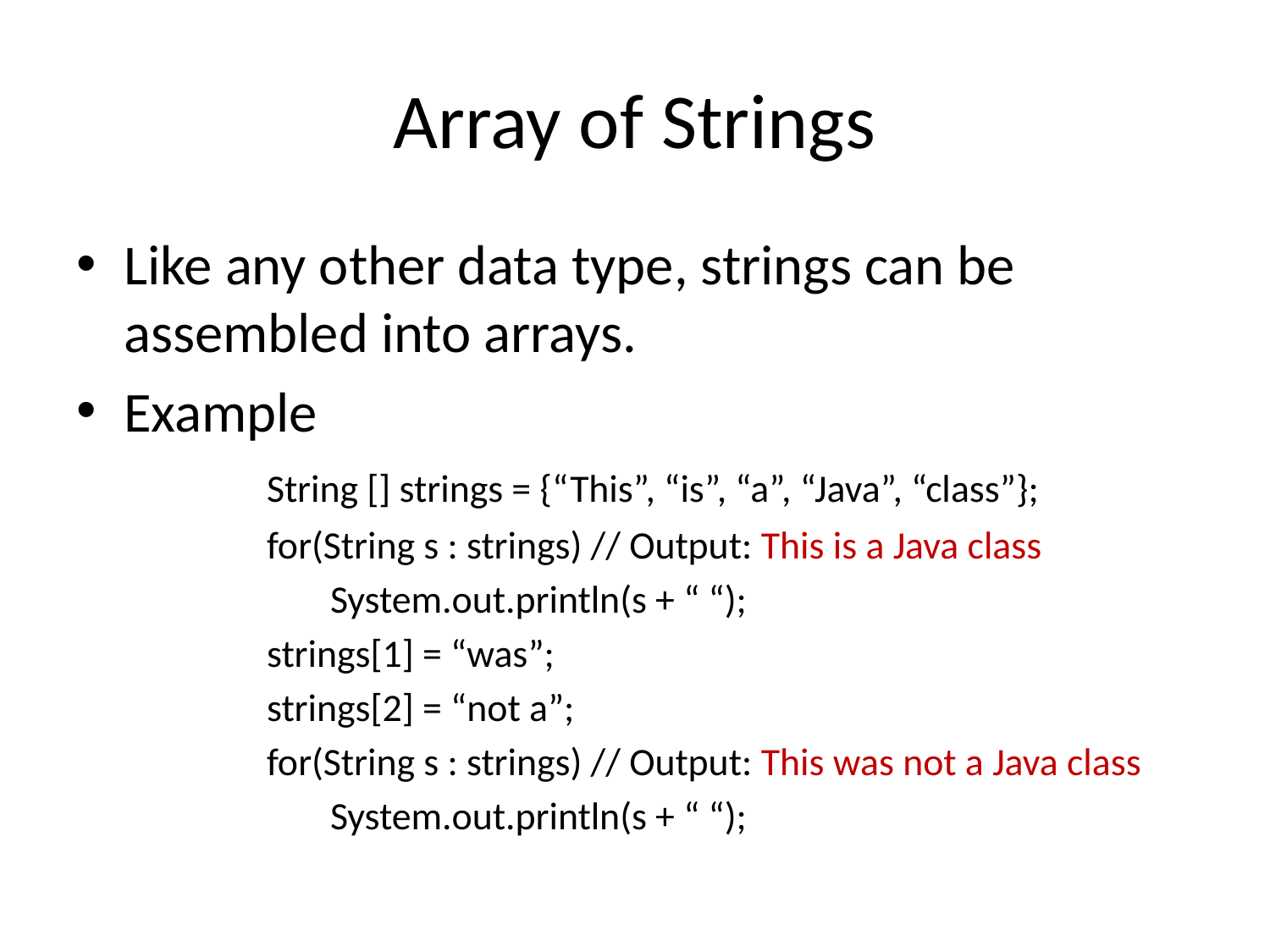

# Array of Strings
Like any other data type, strings can be assembled into arrays.
Example
	String [] strings = {“This”, “is”, “a”, “Java”, “class”};
	for(String s : strings) // Output: This is a Java class
	System.out.println(s + “ “);
	strings[1] = “was”;
	strings[2] = “not a”;
	for(String s : strings) // Output: This was not a Java class
	System.out.println(s + “ “);